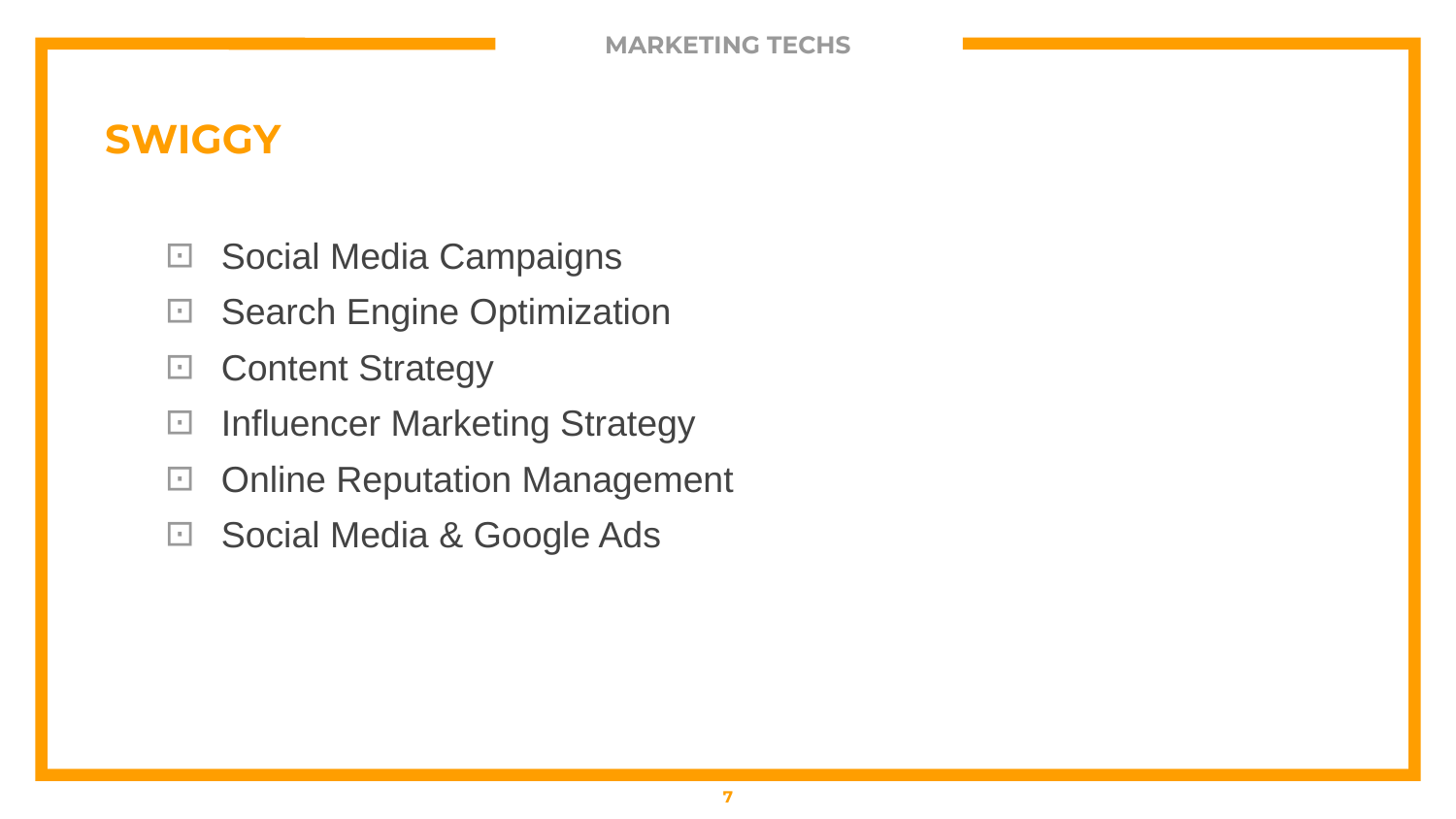

# MARKETING TECHS
SWIGGY
Social Media Campaigns
Search Engine Optimization
Content Strategy
Influencer Marketing Strategy
Online Reputation Management
Social Media & Google Ads
7